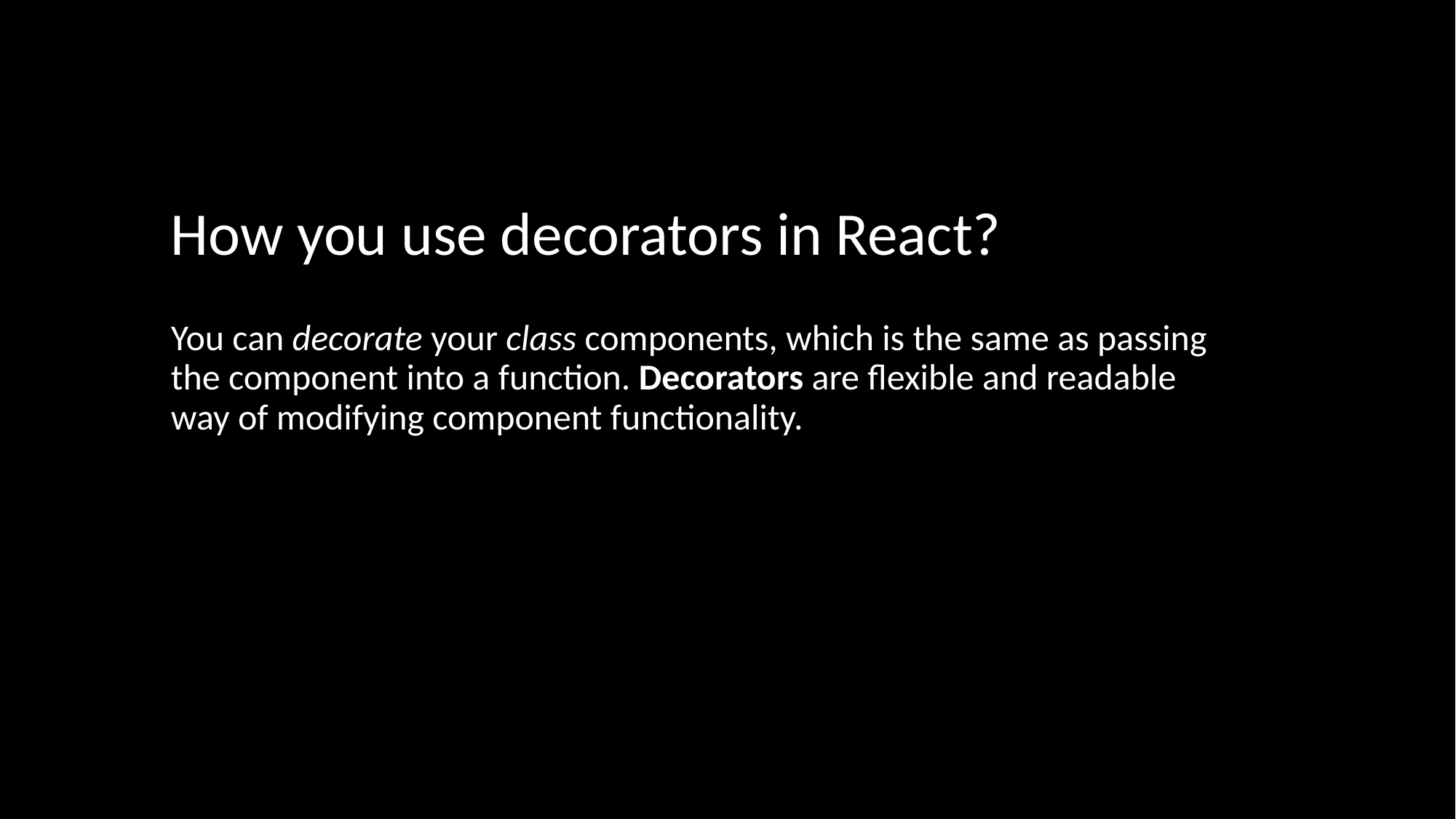

# How you use decorators in React?
You can decorate your class components, which is the same as passing the component into a function. Decorators are flexible and readable way of modifying component functionality.